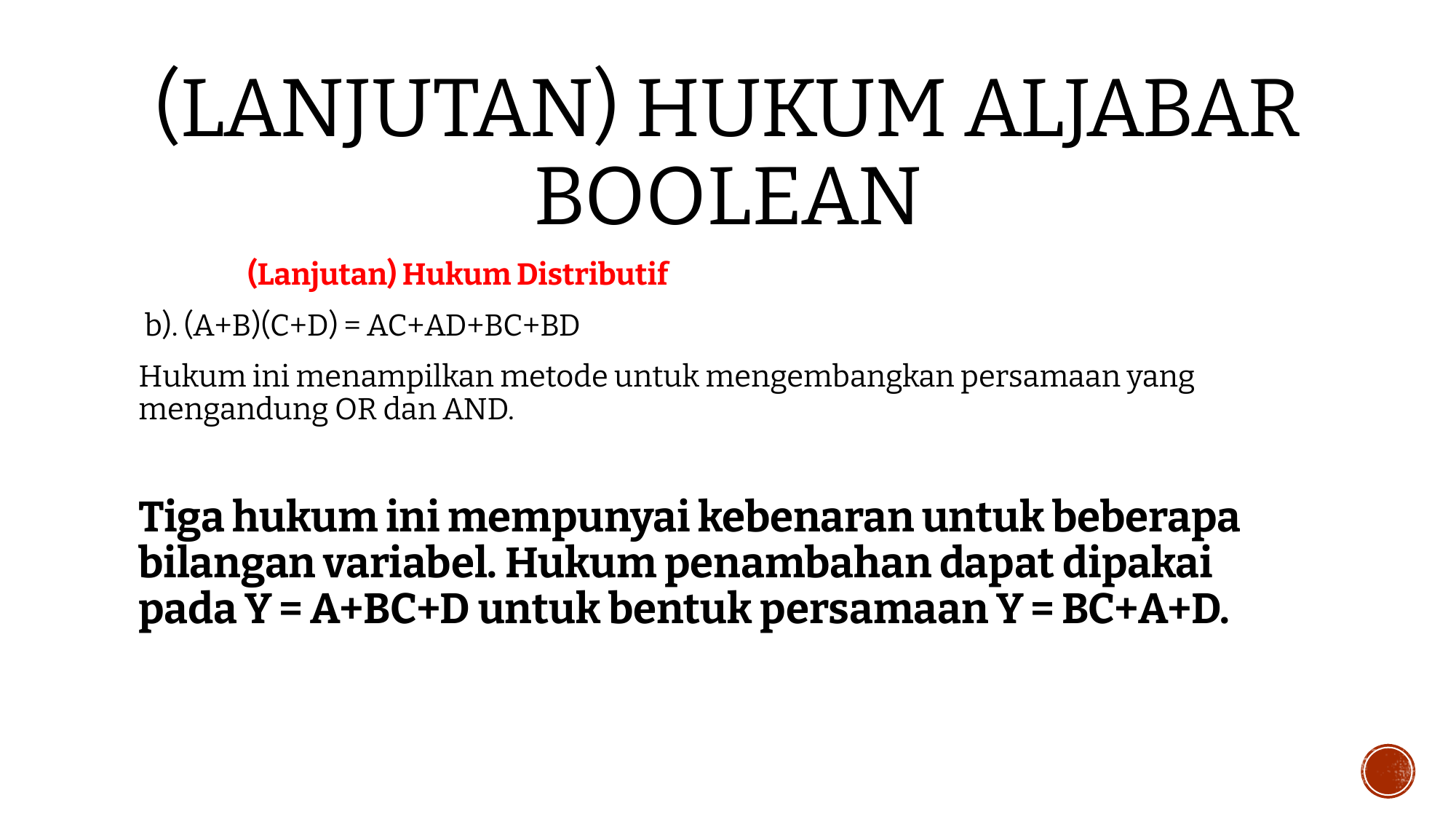

# (Lanjutan) Hukum Aljabar Boolean
	(Lanjutan) Hukum Distributif
 b). (A+B)(C+D) = AC+AD+BC+BD
Hukum ini menampilkan metode untuk mengembangkan persamaan yang mengandung OR dan AND.

Tiga hukum ini mempunyai kebenaran untuk beberapa bilangan variabel. Hukum penambahan dapat dipakai pada Y = A+BC+D untuk bentuk persamaan Y = BC+A+D.